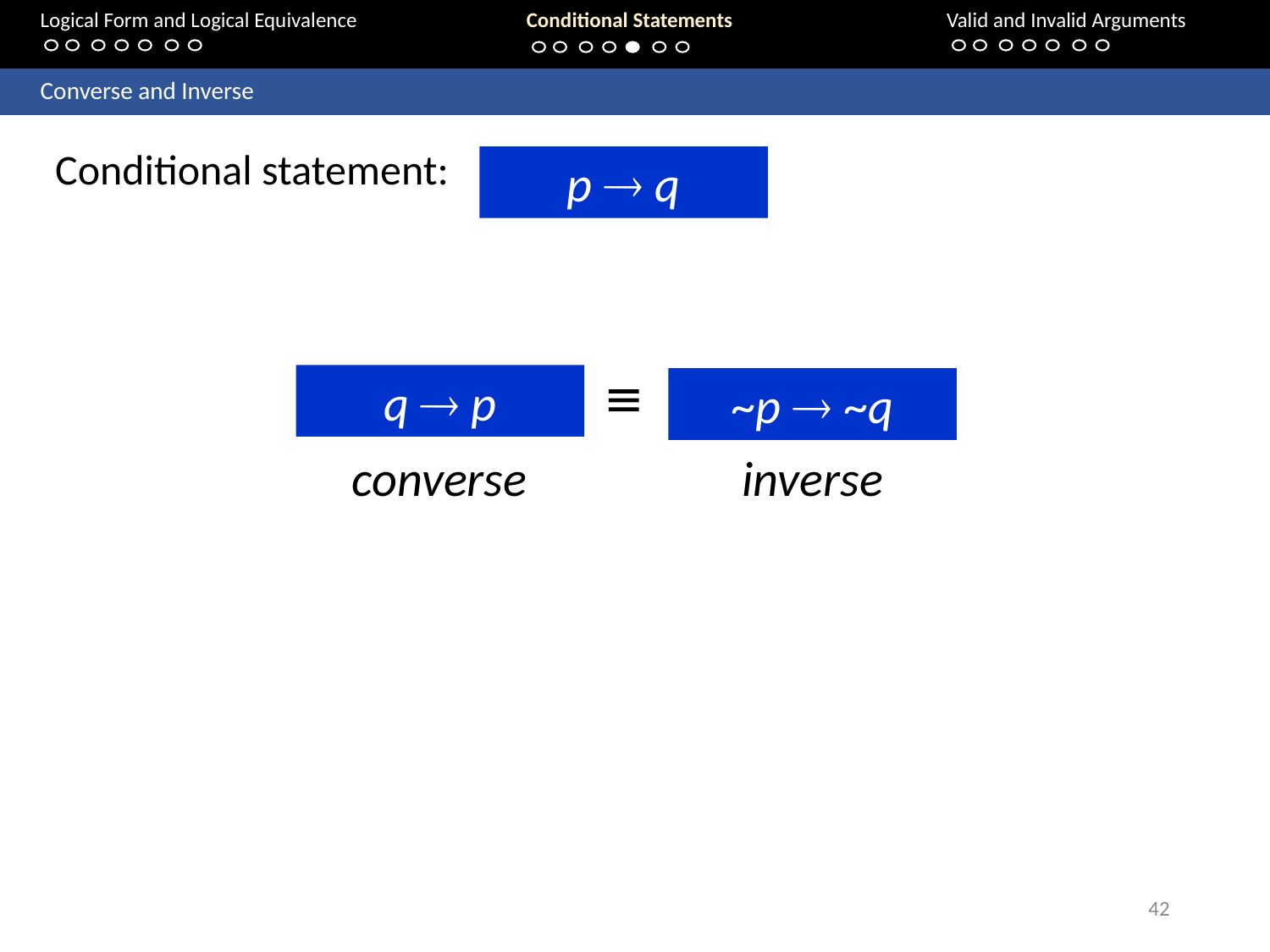

Logical Form and Logical Equivalence		Conditional Statements			Valid and Invalid Arguments

	Converse and Inverse
Conditional statement:
p → q
≡
q → p
~p → ~q
converse
inverse
42